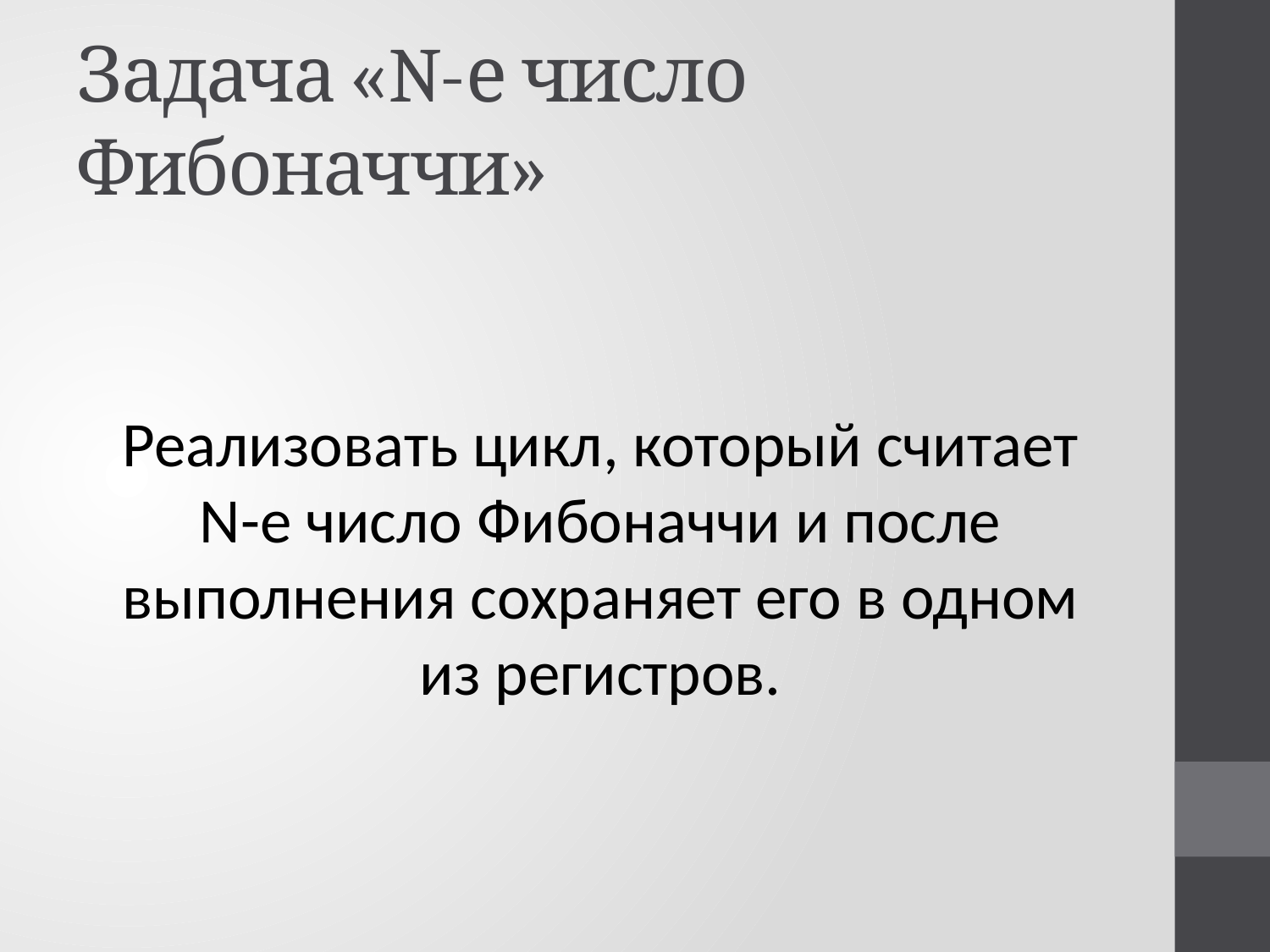

# Задача «N-е число Фибоначчи»
Реализовать цикл, который считает N-е число Фибоначчи и после выполнения сохраняет его в одном из регистров.